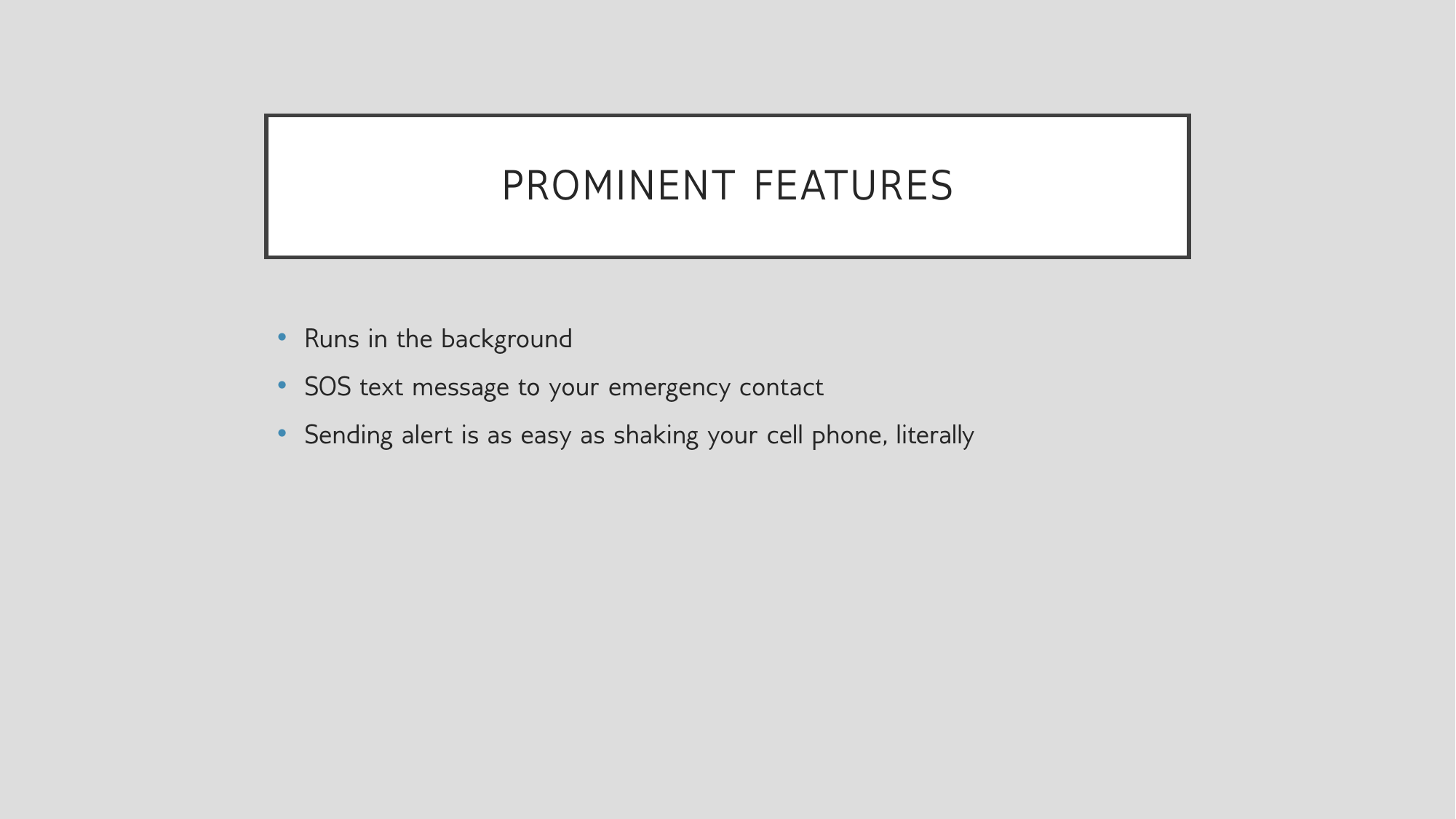

# Prominent Features
Runs in the background
SOS text message to your emergency contact
Sending alert is as easy as shaking your cell phone, literally